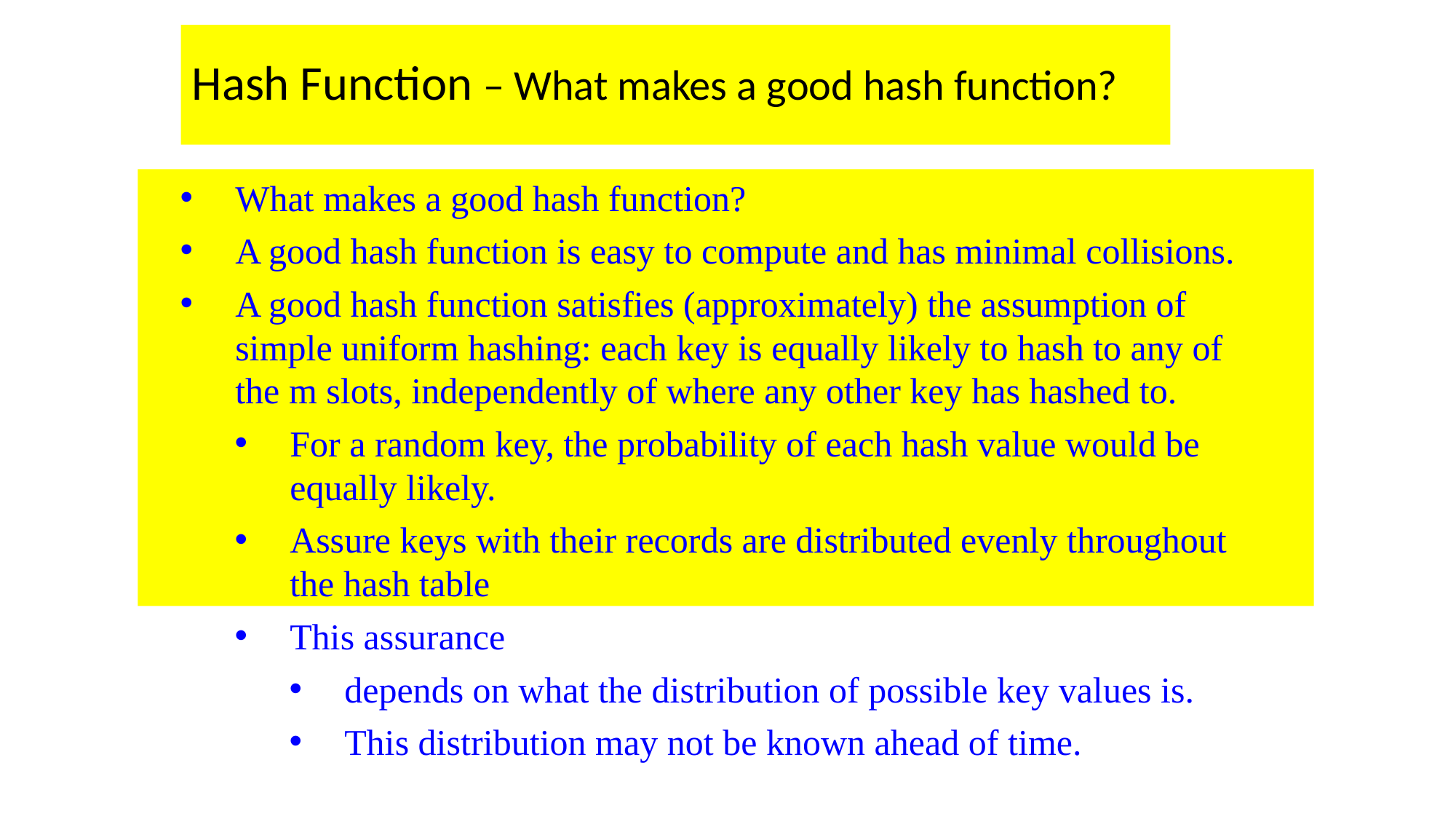

# Hash Function – What makes a good hash function?
What makes a good hash function?
A good hash function is easy to compute and has minimal collisions.
A good hash function satisfies (approximately) the assumption of simple uniform hashing: each key is equally likely to hash to any of the m slots, independently of where any other key has hashed to.
For a random key, the probability of each hash value would be equally likely.
Assure keys with their records are distributed evenly throughout the hash table
This assurance
depends on what the distribution of possible key values is.
This distribution may not be known ahead of time.